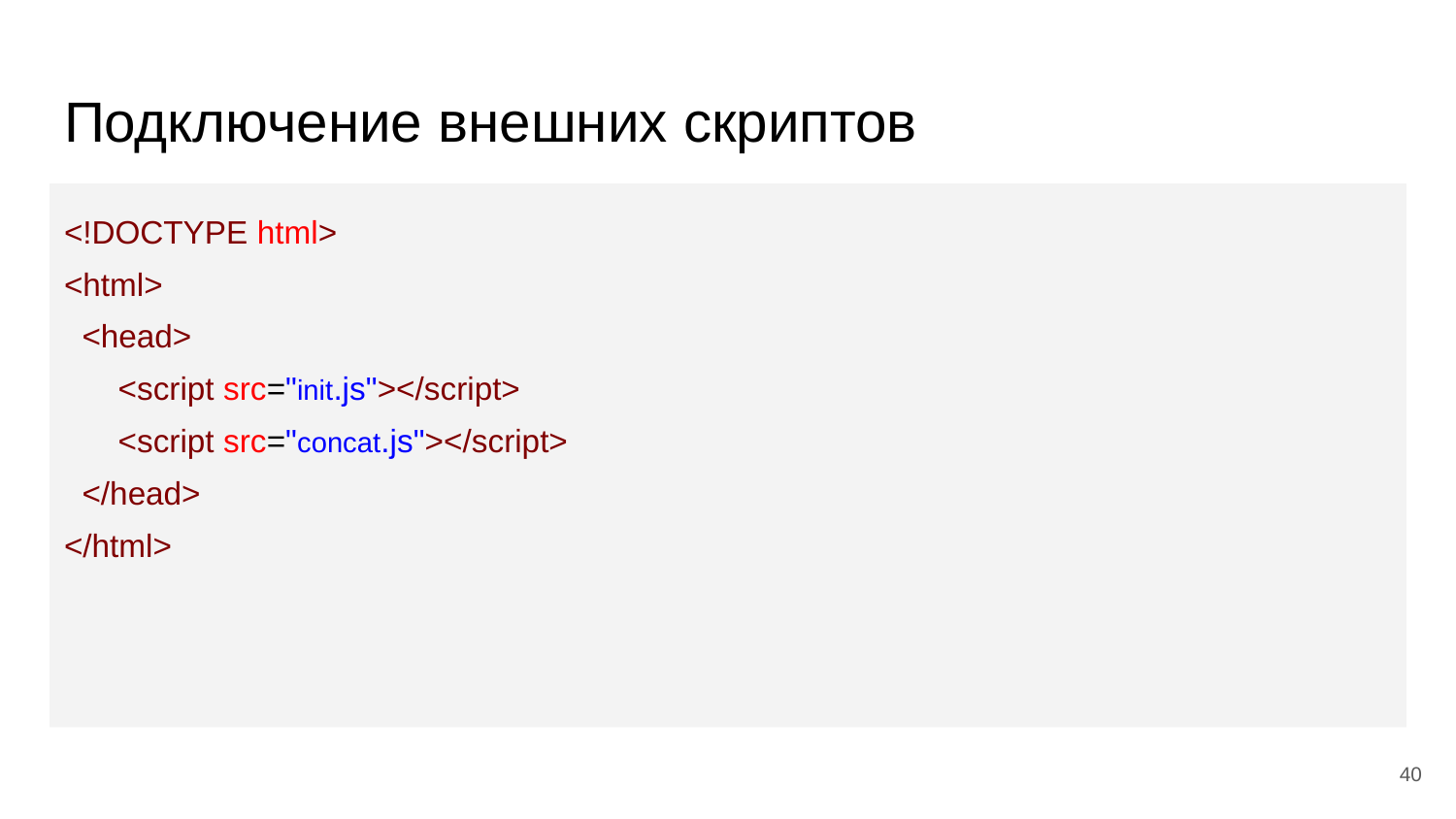

# Подключение внешних скриптов
<!DOCTYPE html>
<html>
  <head>
      <script src="init.js"></script>
      <script src="concat.js"></script>
  </head>
</html>

40